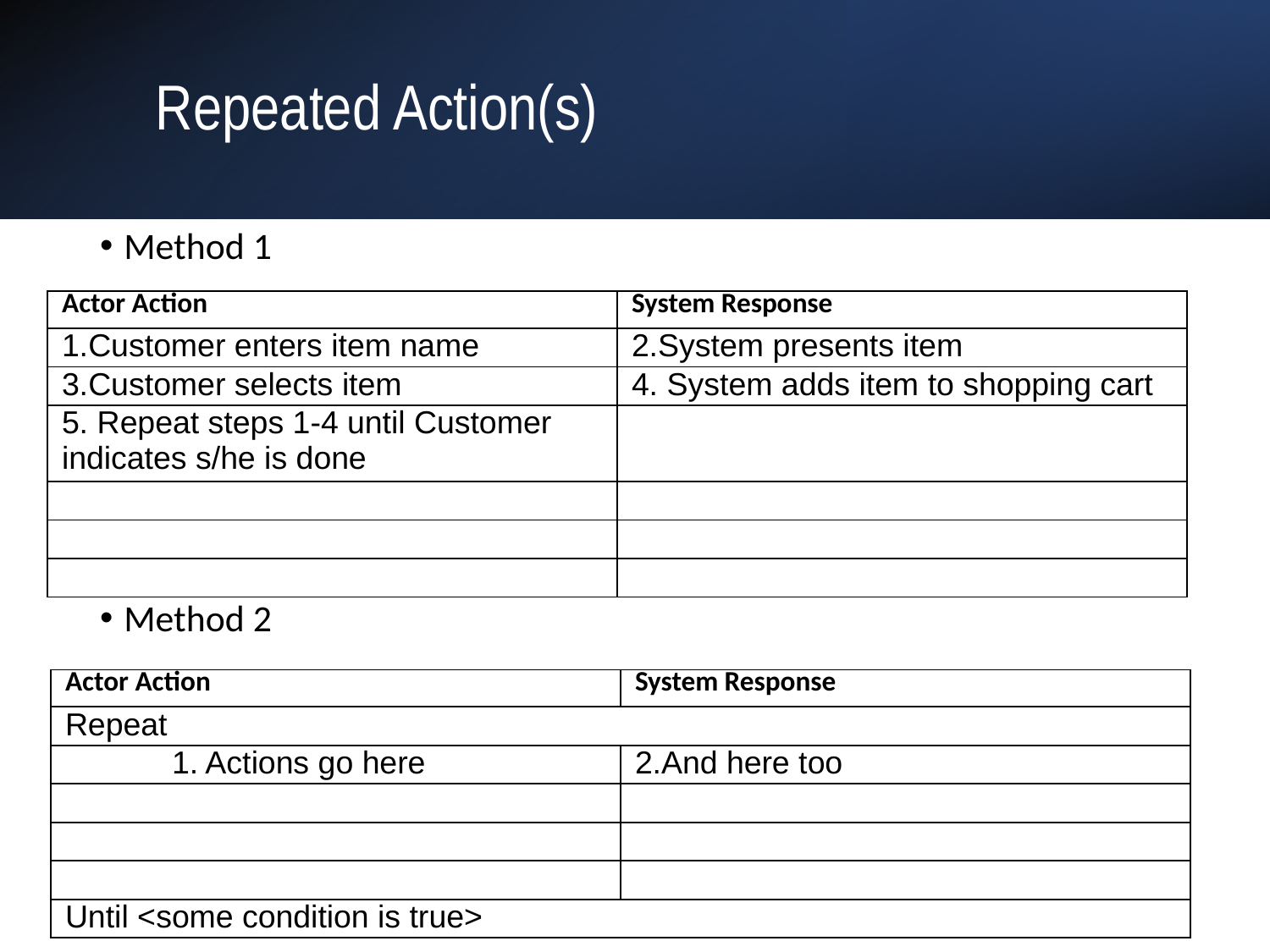

# Repeated Action(s)
Method 1

Method 2
| Actor Action | System Response |
| --- | --- |
| 1.Customer enters item name | 2.System presents item |
| 3.Customer selects item | 4. System adds item to shopping cart |
| 5. Repeat steps 1-4 until Customer indicates s/he is done |  |
|  |  |
|  |  |
|  |  |
| Actor Action | System Response |
| --- | --- |
| Repeat |  |
| 1. Actions go here | 2.And here too |
|  |  |
|  |  |
|  |  |
| Until <some condition is true> |  |